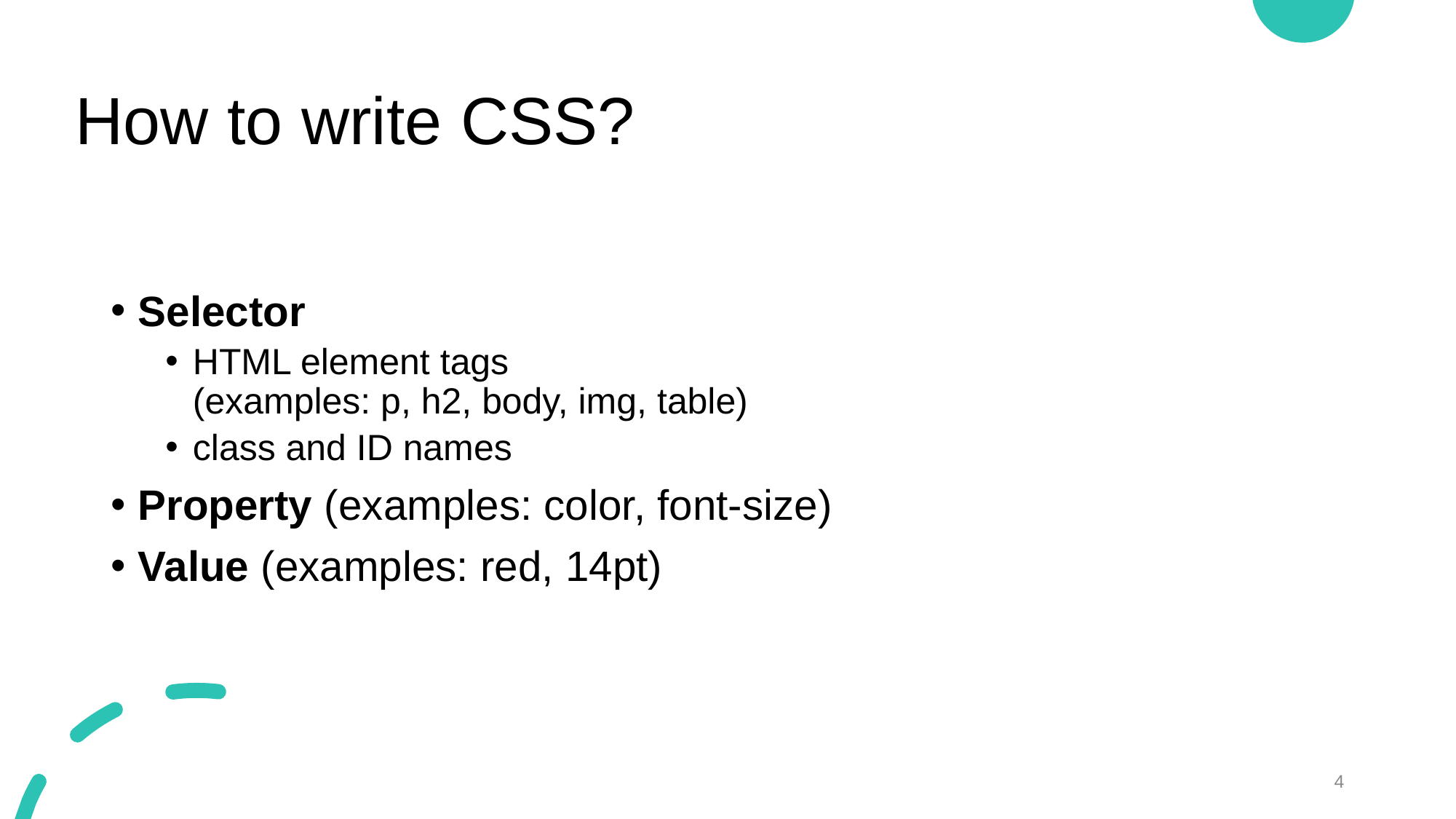

# How to write CSS?

Selector
HTML element tags
(examples: p, h2, body, img, table)
class and ID names
Property (examples: color, font-size)
Value (examples: red, 14pt)

4